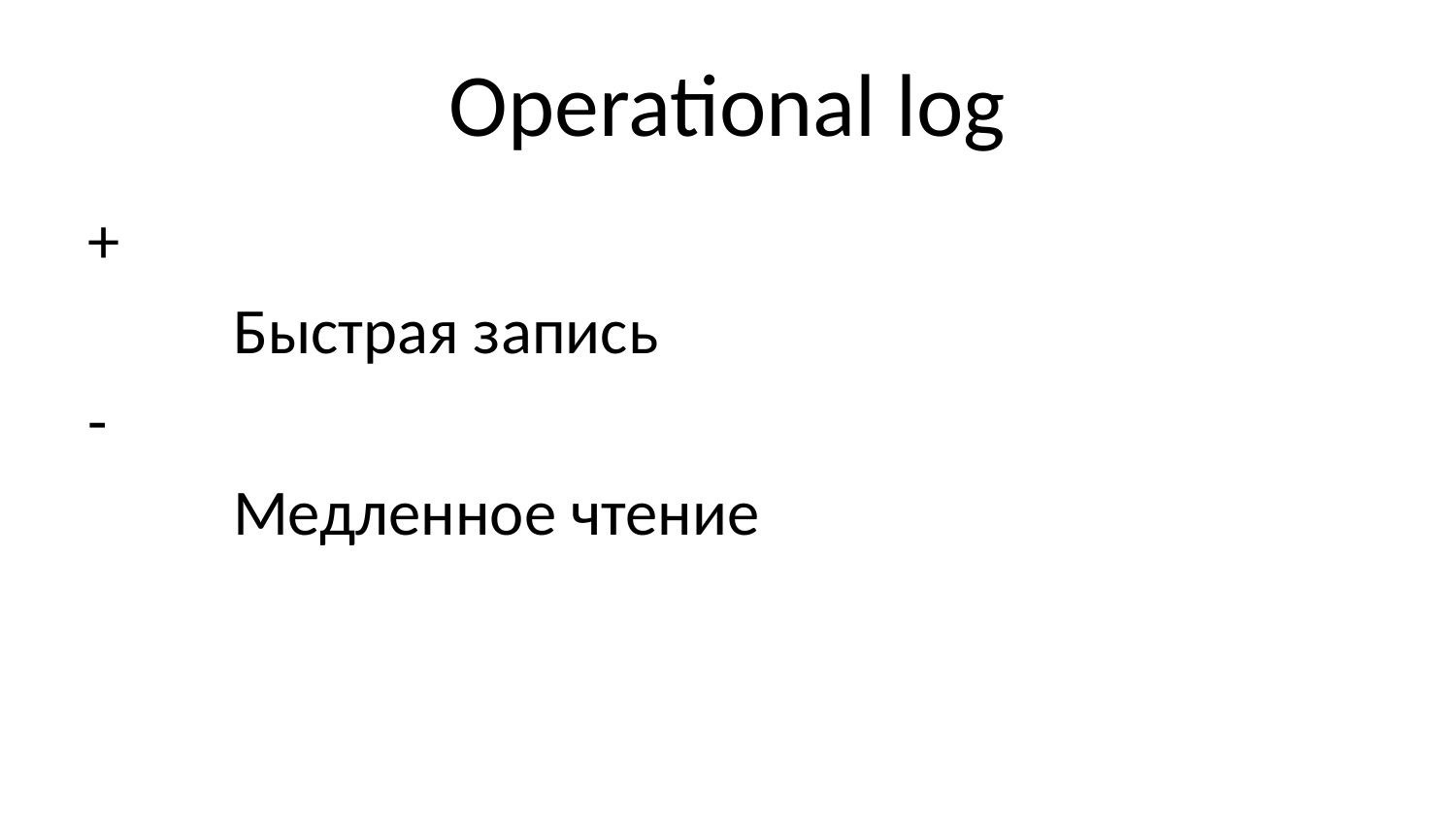

# Operational log
+
	Быстрая запись
-
	Медленное чтение